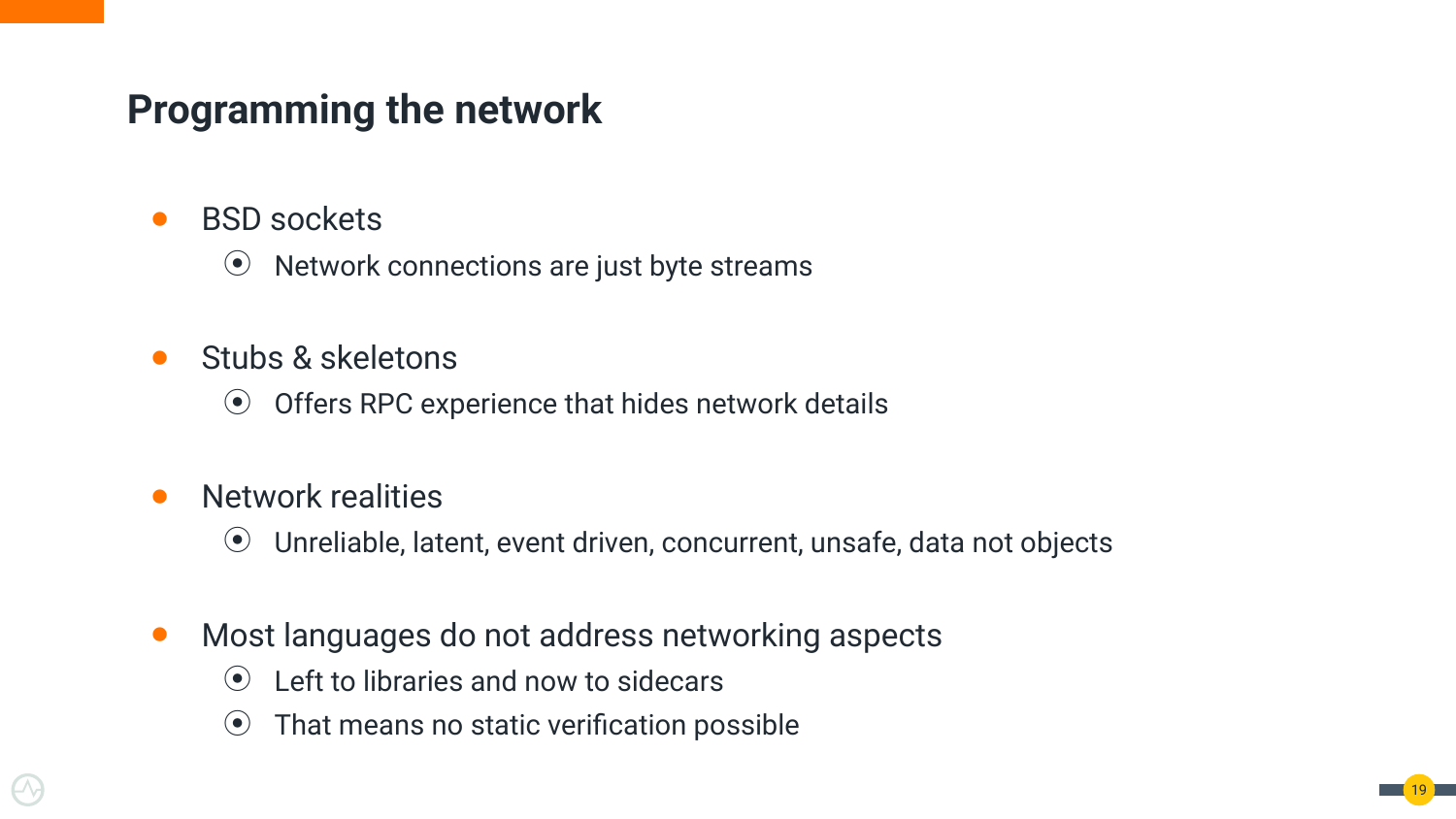

# Programming the network
BSD sockets
Network connections are just byte streams
Stubs & skeletons
Offers RPC experience that hides network details
Network realities
Unreliable, latent, event driven, concurrent, unsafe, data not objects
Most languages do not address networking aspects
Left to libraries and now to sidecars
That means no static verification possible
19